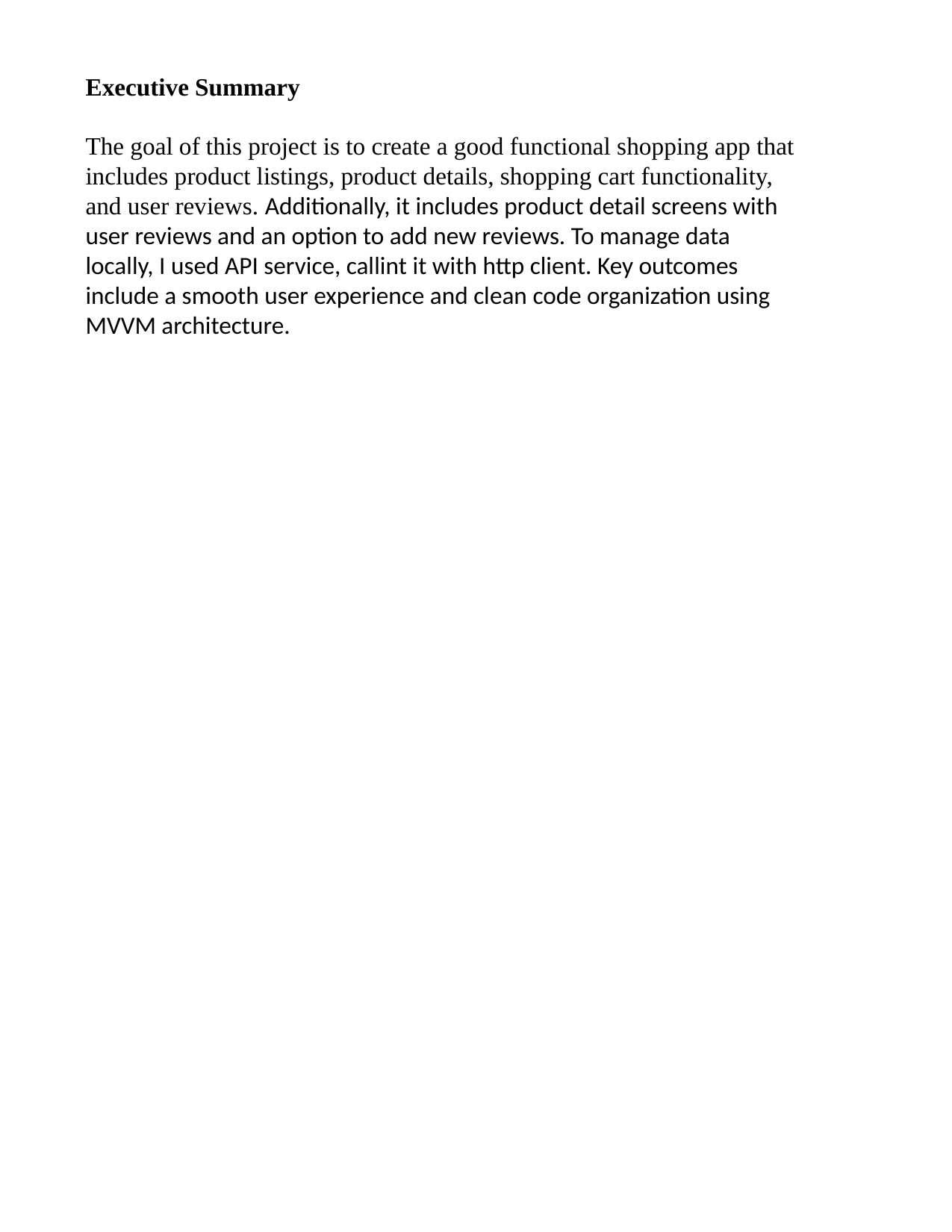

Executive Summary
The goal of this project is to create a good functional shopping app that includes product listings, product details, shopping cart functionality, and user reviews. Additionally, it includes product detail screens with user reviews and an option to add new reviews. To manage data locally, I used API service, callint it with http client. Key outcomes include a smooth user experience and clean code organization using MVVM architecture.